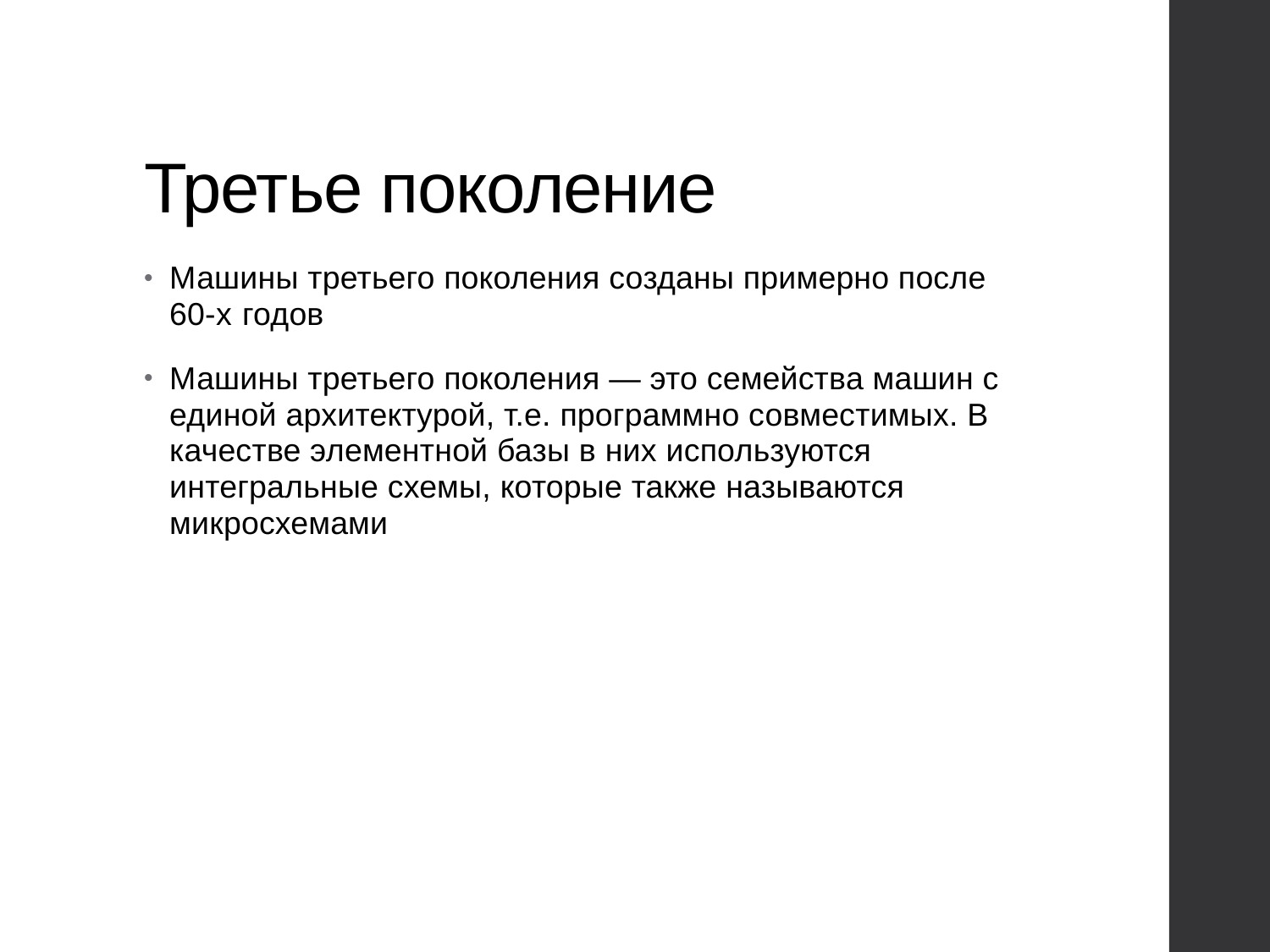

# Третье поколение
Машины третьего поколения созданы примерно после 60-x годов
Машины третьего поколения — это семейства машин с единой архитектурой, т.е. программно совместимых. В качестве элементной базы в них используются интегральные схемы, которые также называются микросхемами